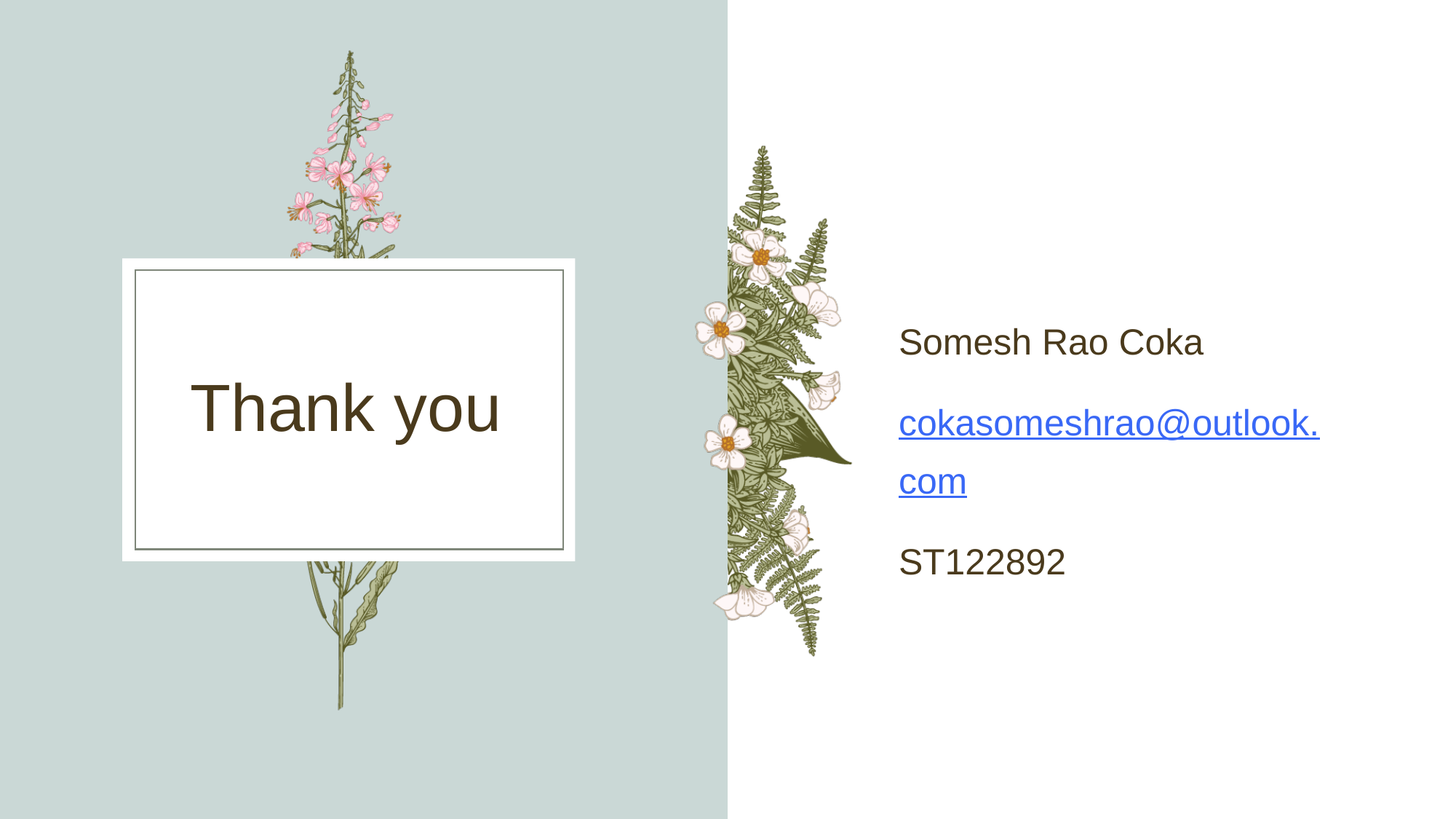

Somesh Rao Coka​
cokasomeshrao@outlook.com
ST122892
# Thank you